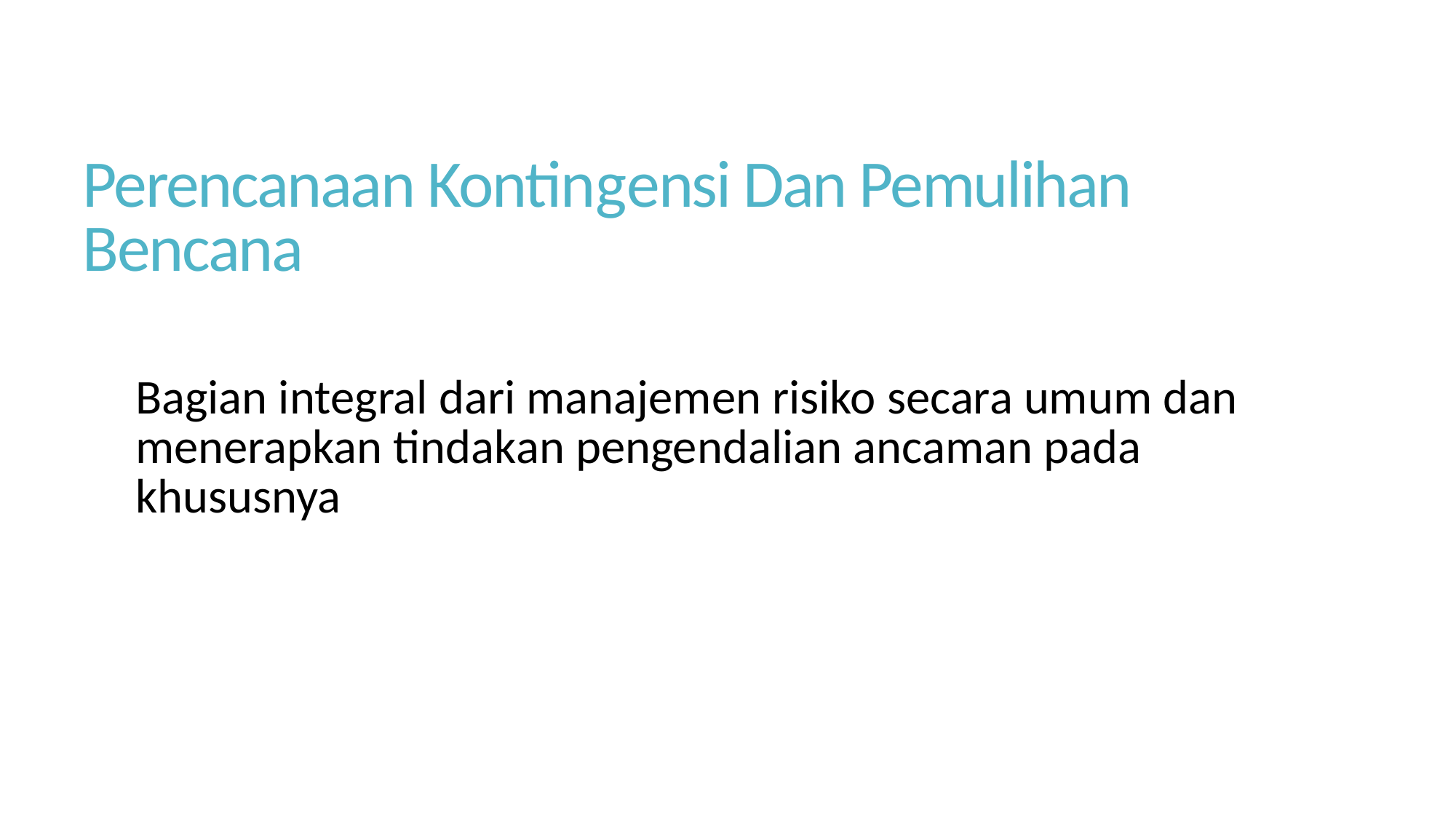

# Perencanaan Kontingensi Dan Pemulihan Bencana
Bagian integral dari manajemen risiko secara umum dan menerapkan tindakan pengendalian ancaman pada khususnya